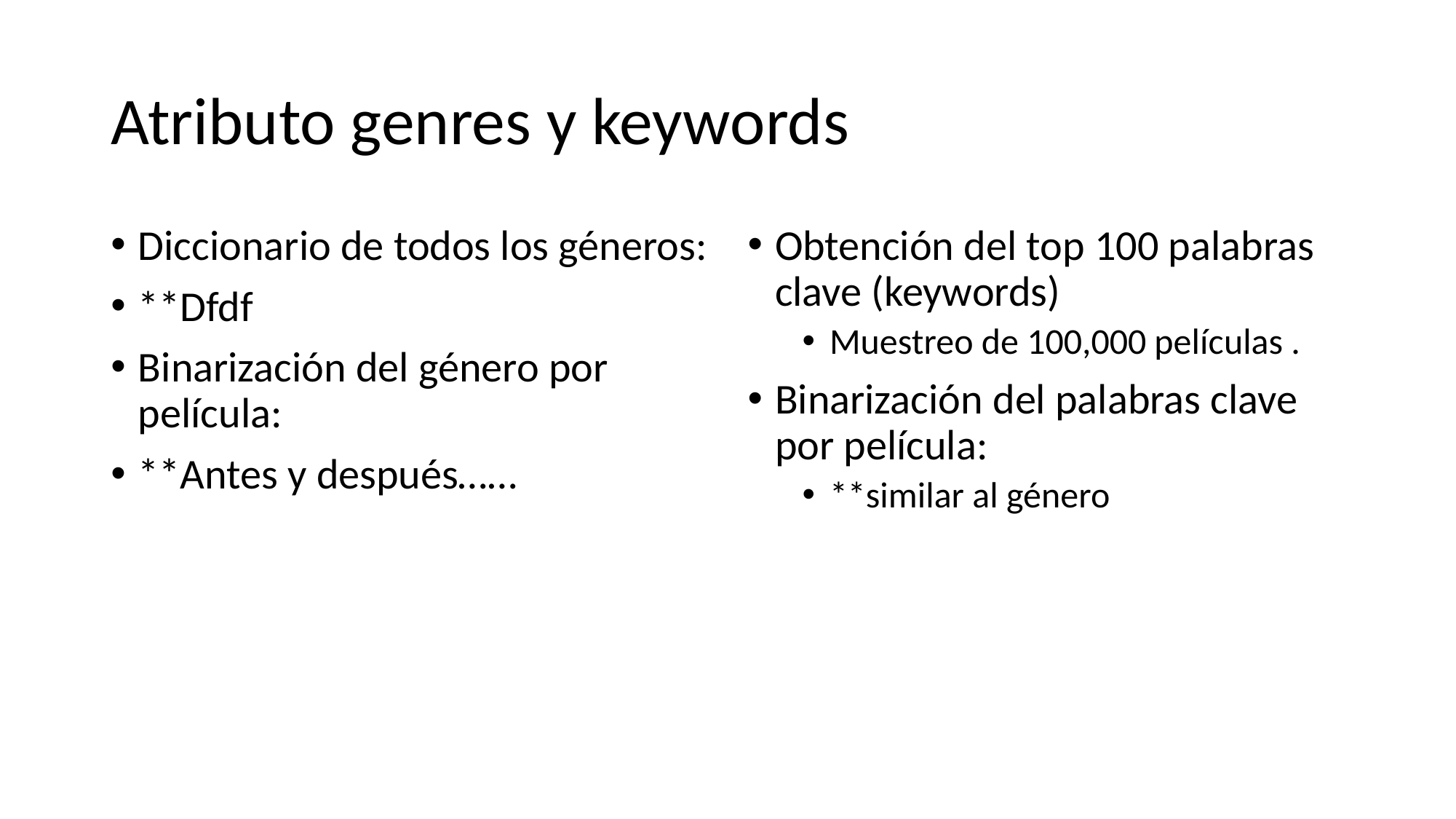

# Atributo genres y keywords
Diccionario de todos los géneros:
**Dfdf
Binarización del género por película:
**Antes y después……
Obtención del top 100 palabras clave (keywords)
Muestreo de 100,000 películas .
Binarización del palabras clave por película:
**similar al género